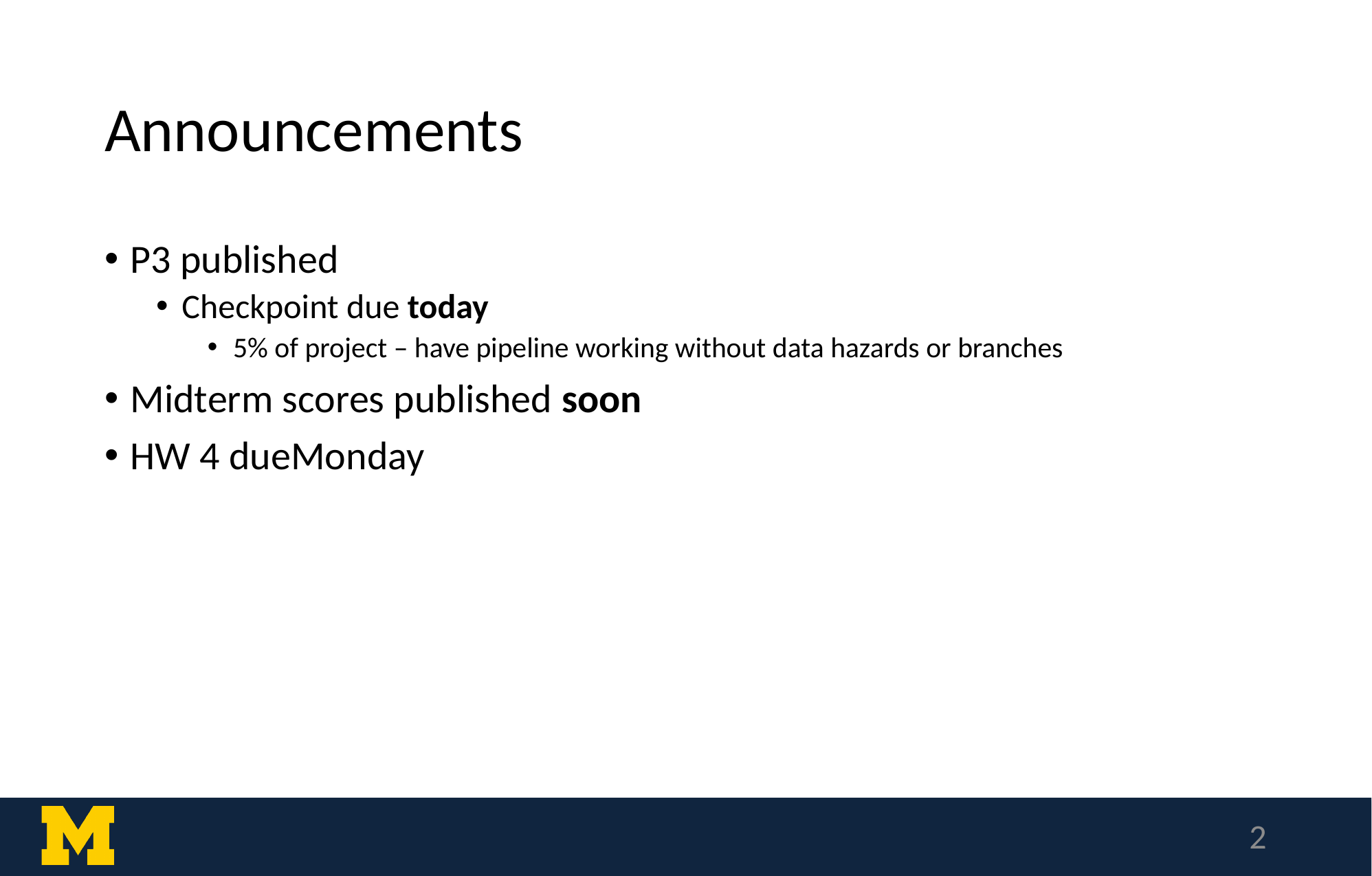

# Announcements
P3 published
Checkpoint due today
5% of project – have pipeline working without data hazards or branches
Midterm scores published soon
HW 4 dueMonday

2